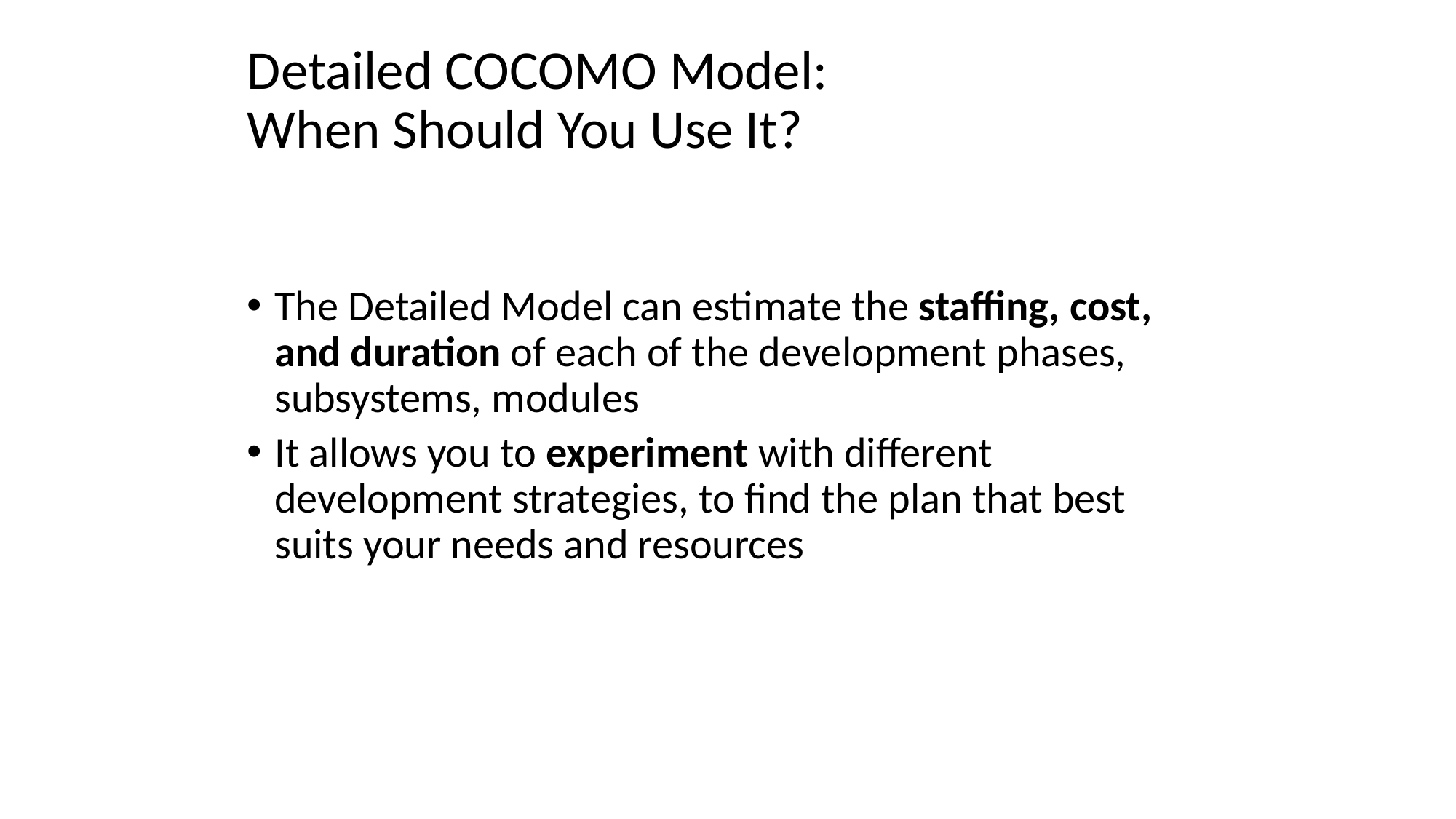

Detailed COCOMO Model:
When Should You Use It?
The Detailed Model can estimate the staffing, cost, and duration of each of the development phases, subsystems, modules
It allows you to experiment with different development strategies, to find the plan that best suits your needs and resources